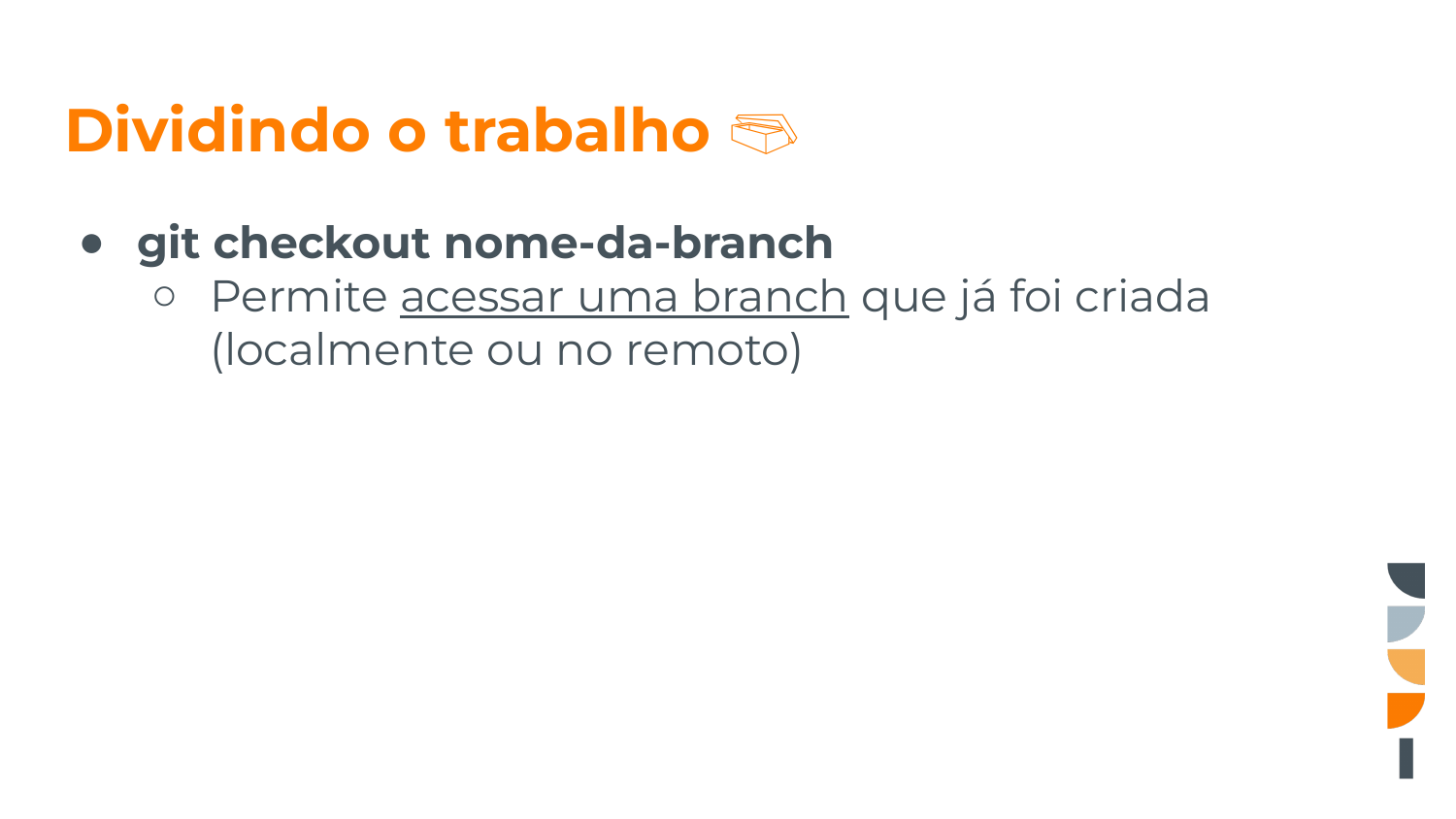

# Dividindo o trabalho 🗃
git checkout nome-da-branch
Permite acessar uma branch que já foi criada (localmente ou no remoto)